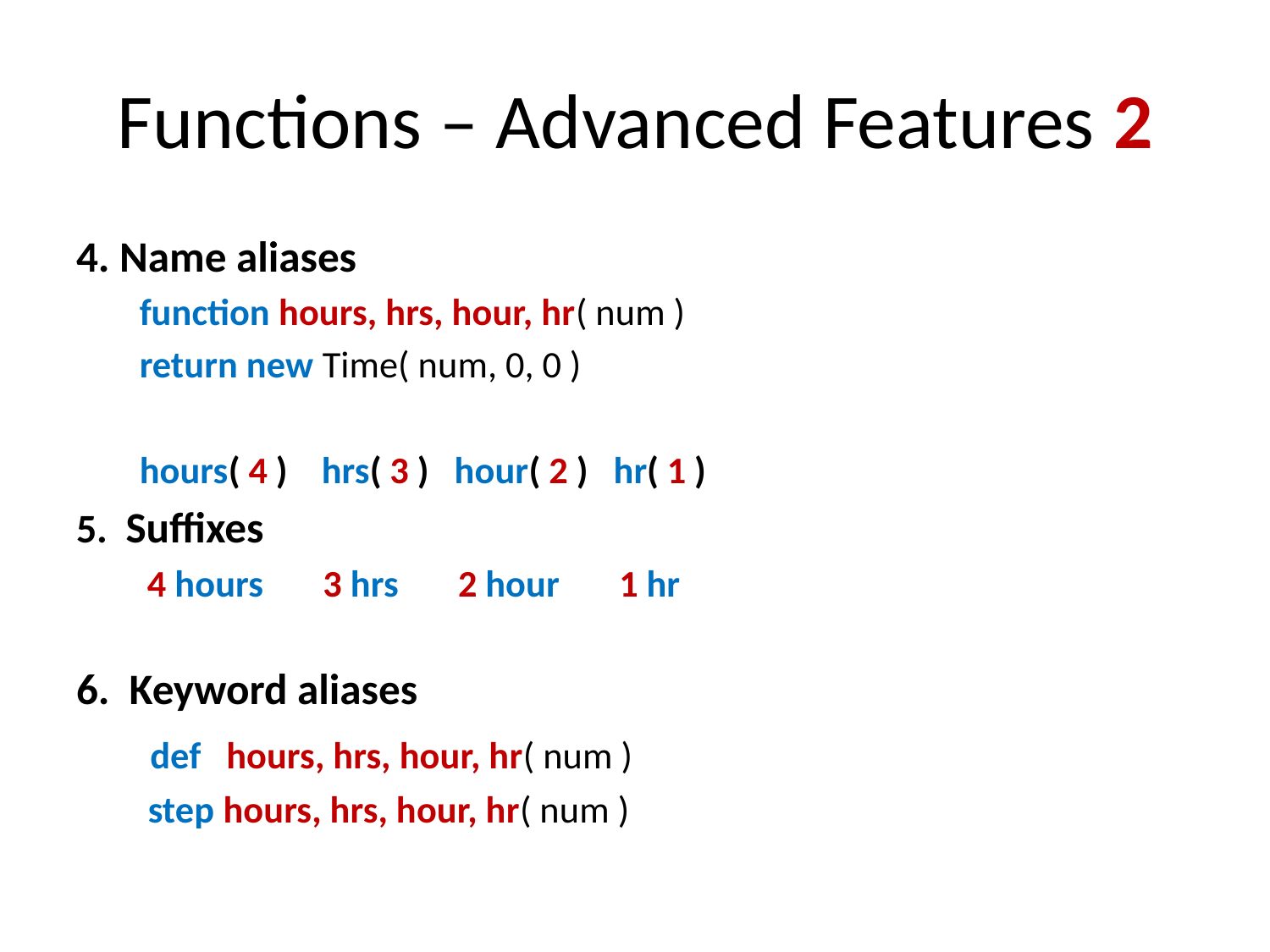

# Functions – Advanced Features 2
4. Name aliases
				function hours, hrs, hour, hr( num )
					return new Time( num, 0, 0 )

				hours( 4 )    hrs( 3 )   hour( 2 )   hr( 1 )
5.  Suffixes
				 4 hours       3 hrs       2 hour       1 hr

6.  Keyword aliases
				 def   hours, hrs, hour, hr( num )
				 step hours, hrs, hour, hr( num )